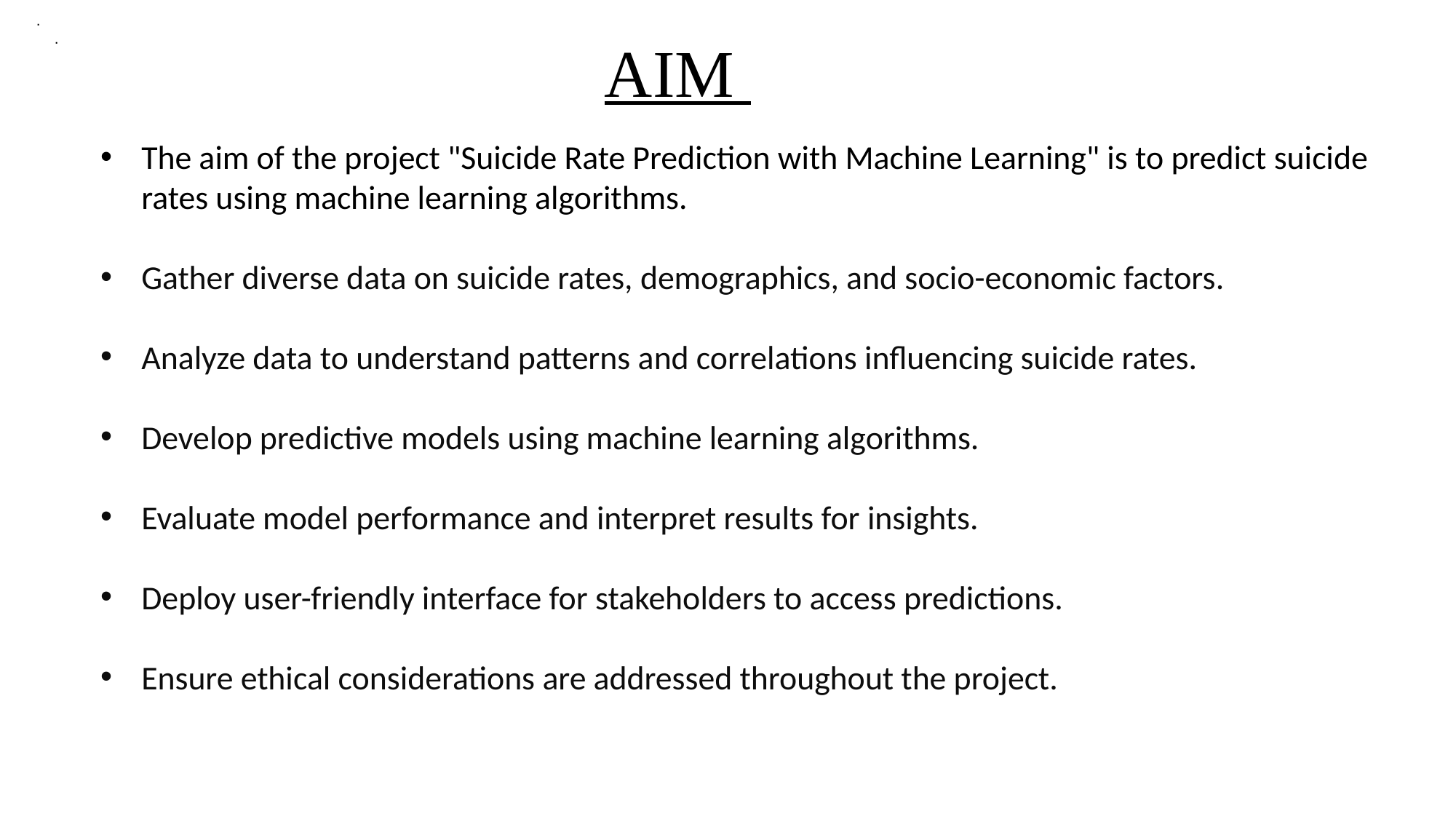

.

AIM
.

The aim of the project "Suicide Rate Prediction with Machine Learning" is to predict suicide rates using machine learning algorithms.

Gather diverse data on suicide rates, demographics, and socio-economic factors.

Analyze data to understand patterns and correlations influencing suicide rates.

Develop predictive models using machine learning algorithms.

Evaluate model performance and interpret results for insights.

Deploy user-friendly interface for stakeholders to access predictions.

Ensure ethical considerations are addressed throughout the project.